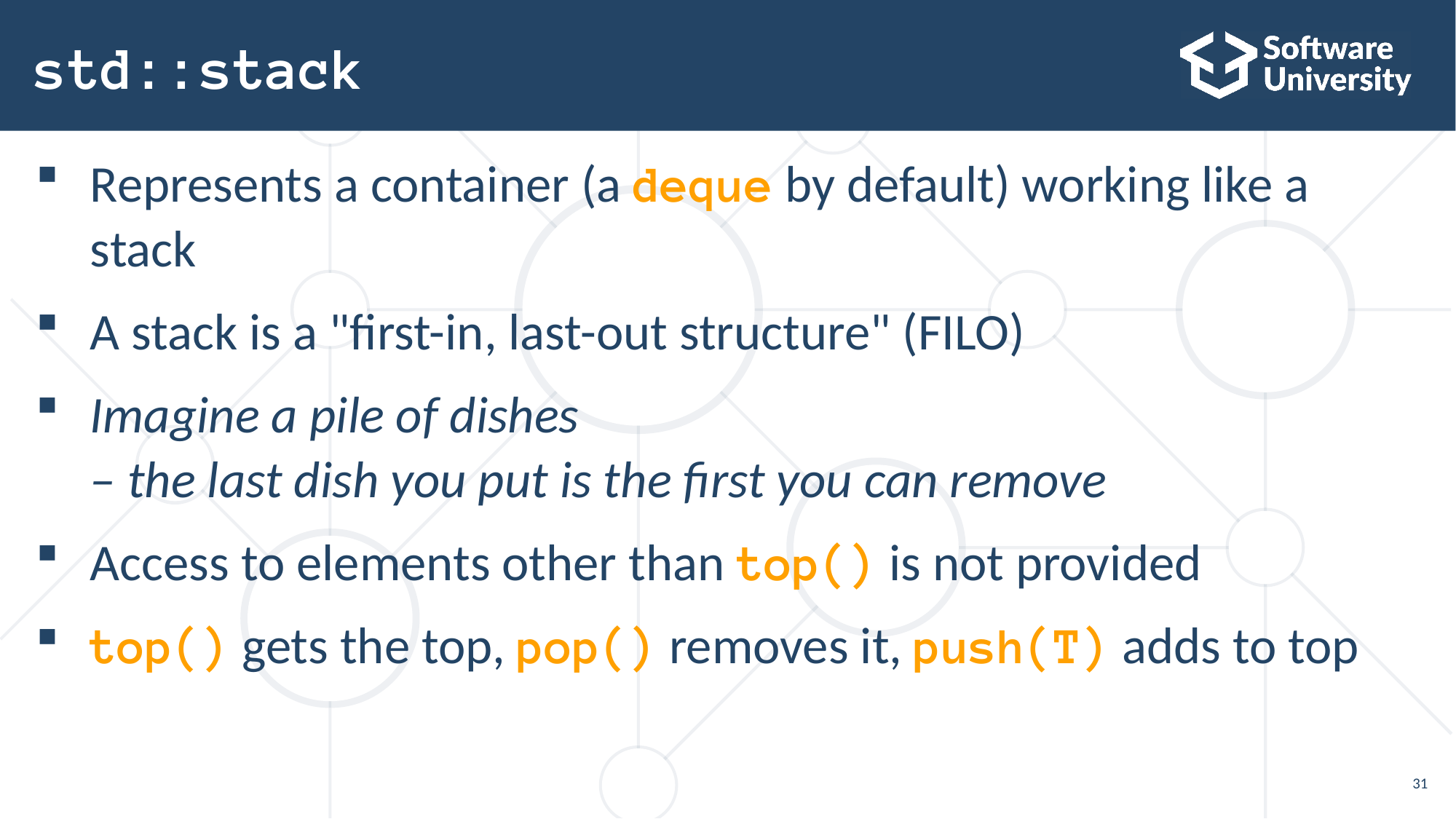

# std::stack
Represents a container (a deque by default) working like a
stack
A stack is a "first-in, last-out structure" (FILO)
Imagine a pile of dishes
– the last dish you put is the first you can remove
Access to elements other than top() is not provided
top() gets the top, pop() removes it, push(T) adds to top
31